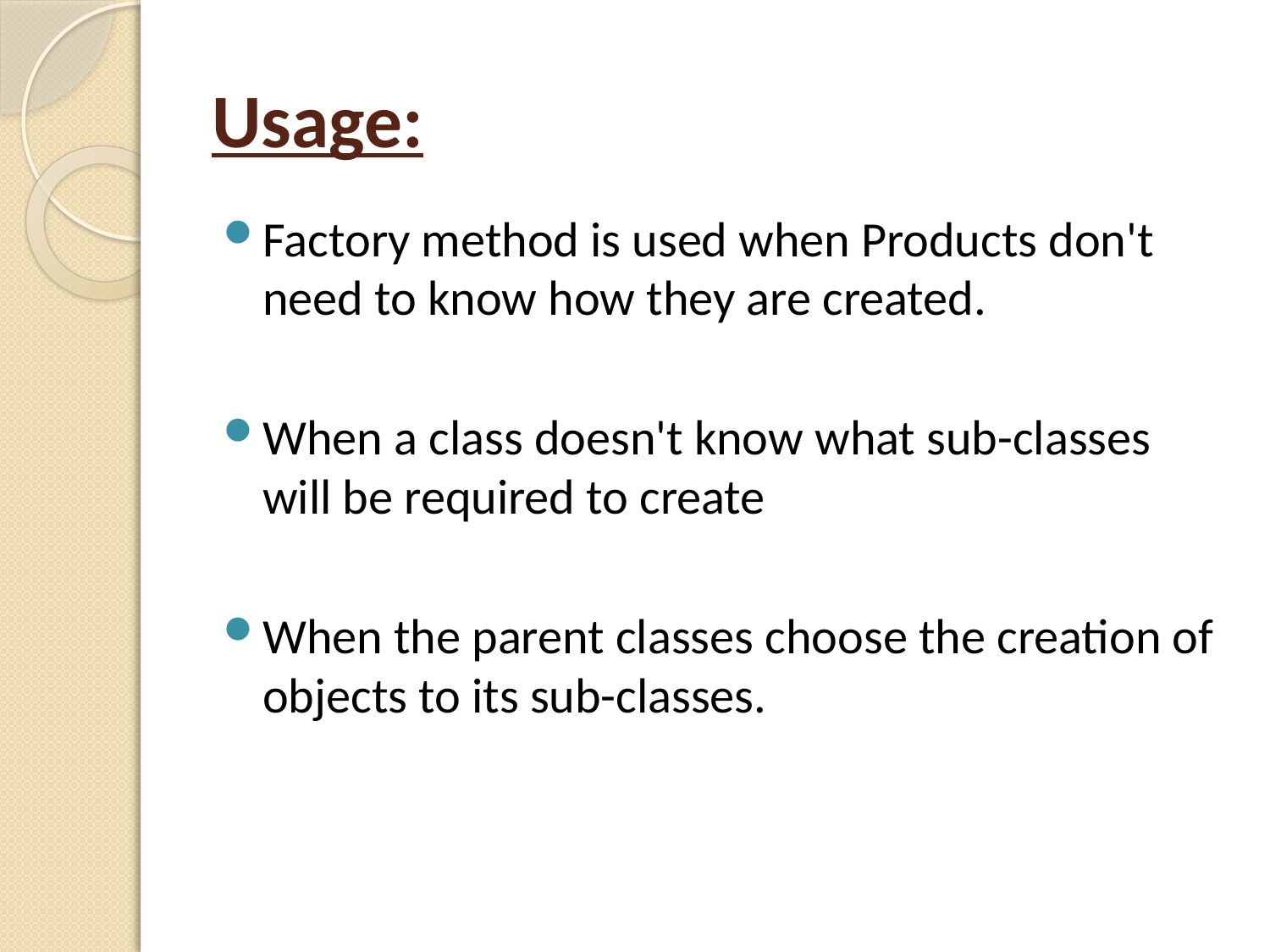

# Usage:
Factory method is used when Products don't need to know how they are created.

When a class doesn't know what sub-classes will be required to create

When the parent classes choose the creation of objects to its sub-classes.